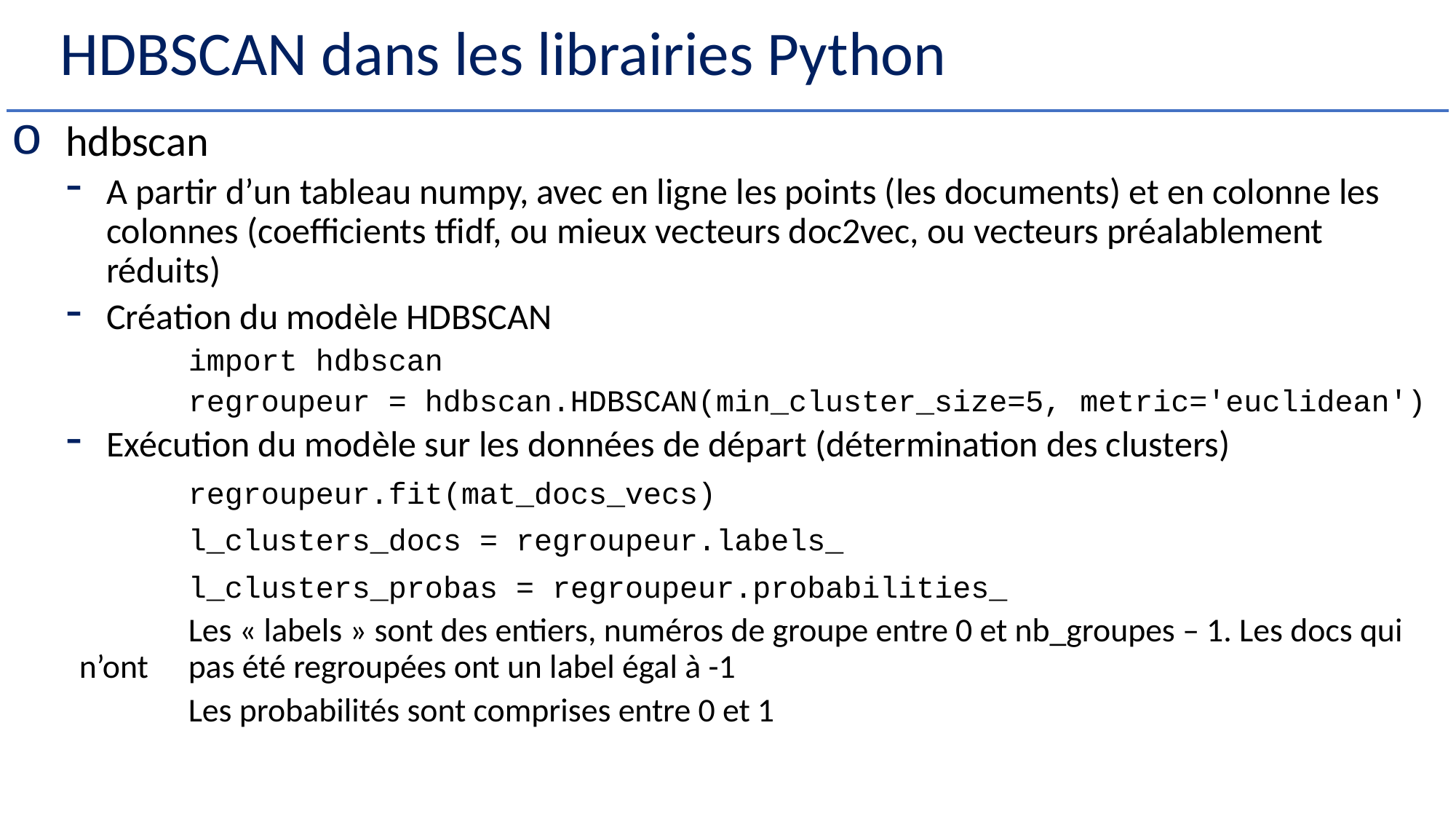

# HDBSCAN dans les librairies Python
hdbscan
A partir d’un tableau numpy, avec en ligne les points (les documents) et en colonne les colonnes (coefficients tfidf, ou mieux vecteurs doc2vec, ou vecteurs préalablement réduits)
Création du modèle HDBSCAN
	import hdbscan
	regroupeur = hdbscan.HDBSCAN(min_cluster_size=5, metric='euclidean')
Exécution du modèle sur les données de départ (détermination des clusters)
	regroupeur.fit(mat_docs_vecs)
	l_clusters_docs = regroupeur.labels_
	l_clusters_probas = regroupeur.probabilities_
	Les « labels » sont des entiers, numéros de groupe entre 0 et nb_groupes – 1. Les docs qui n’ont 	pas été regroupées ont un label égal à -1
	Les probabilités sont comprises entre 0 et 1